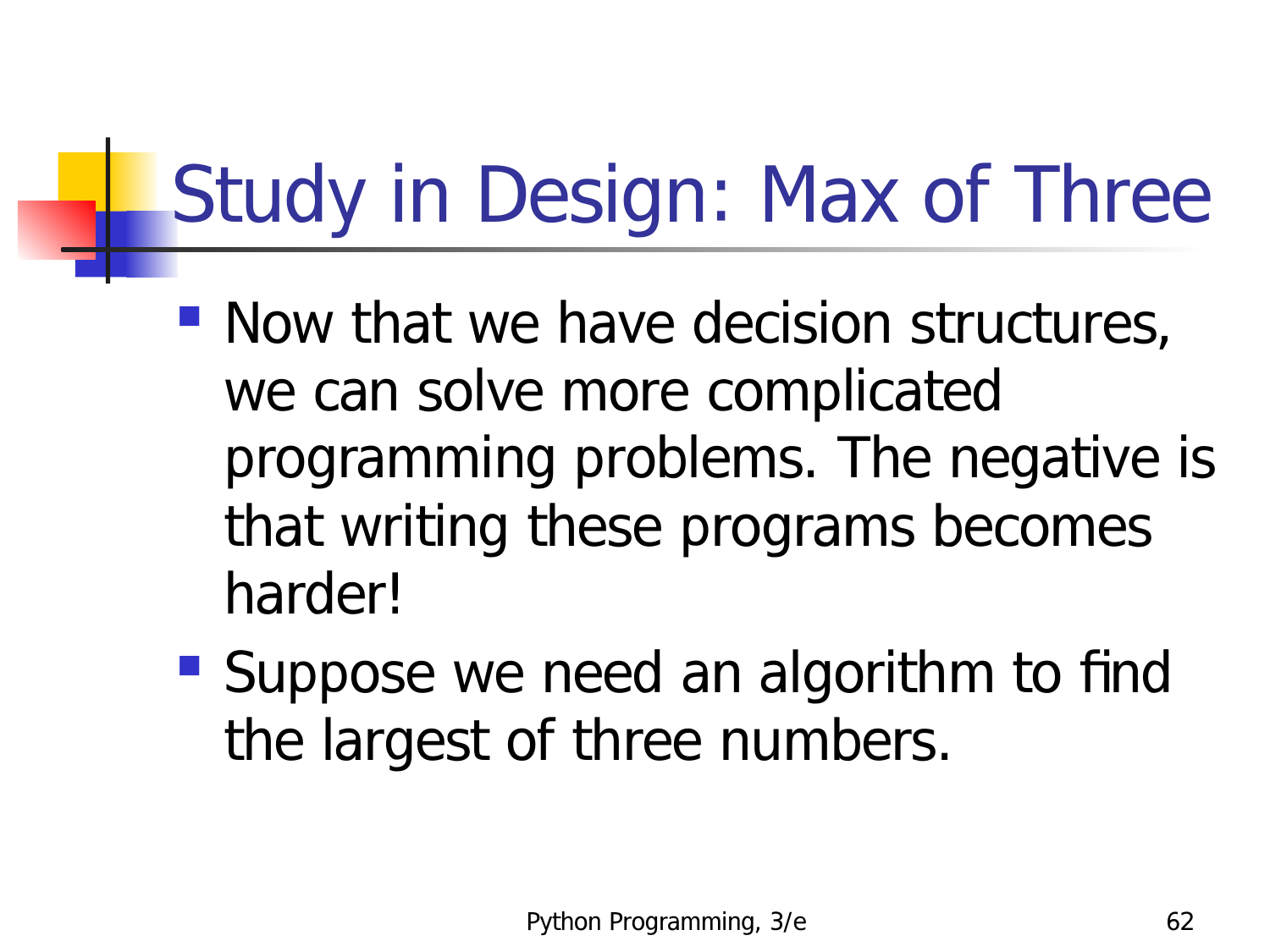

# Study in Design: Max of Three
Now that we have decision structures, we can solve more complicated programming problems. The negative is that writing these programs becomes harder!
Suppose we need an algorithm to find the largest of three numbers.
Python Programming, 3/e
62